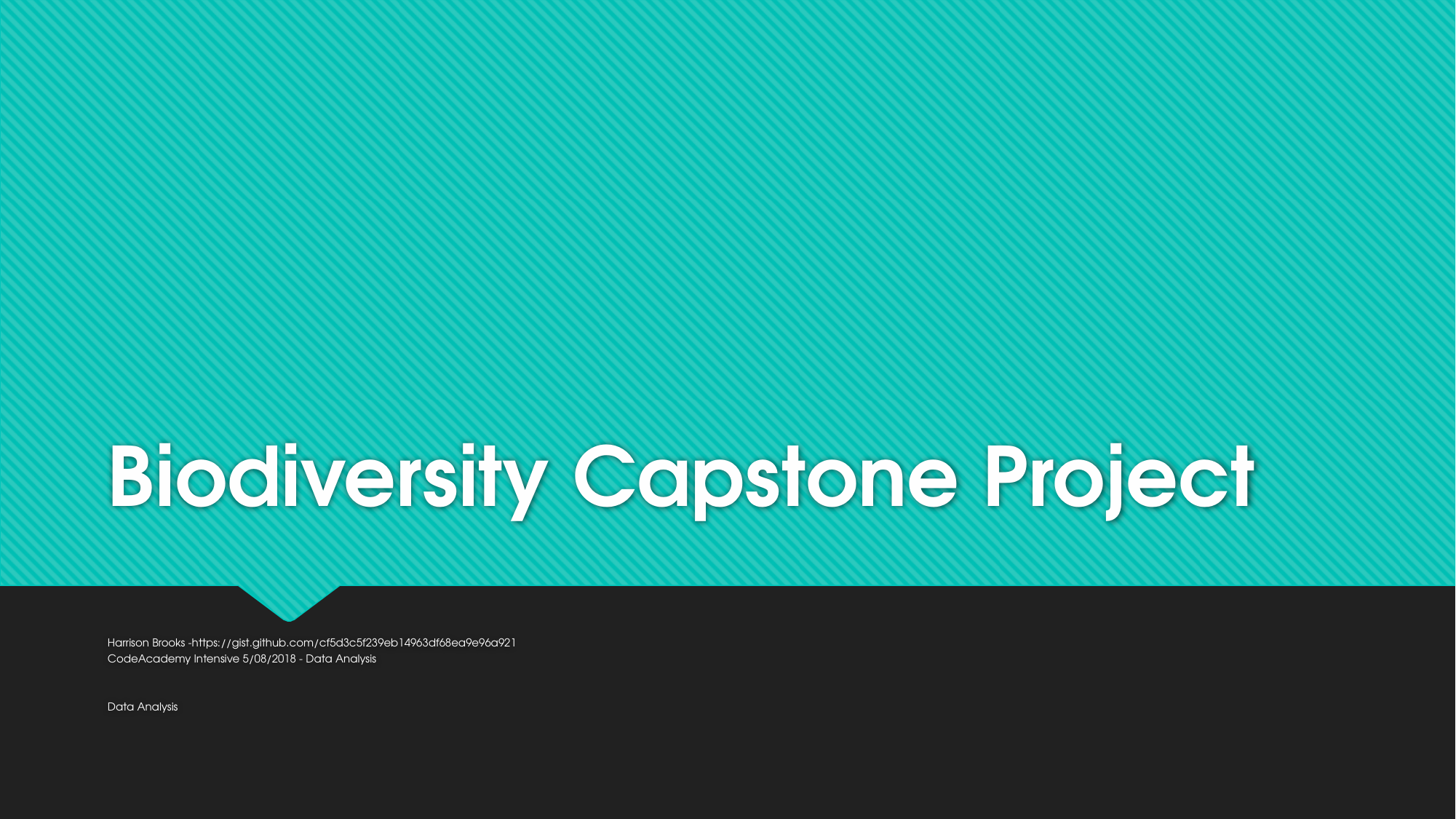

# Biodiversity Capstone Project
Harrison Brooks -https://gist.github.com/cf5d3c5f239eb14963df68ea9e96a921
CodeAcademy Intensive 5/08/2018 - Data Analysis

Data Analysis